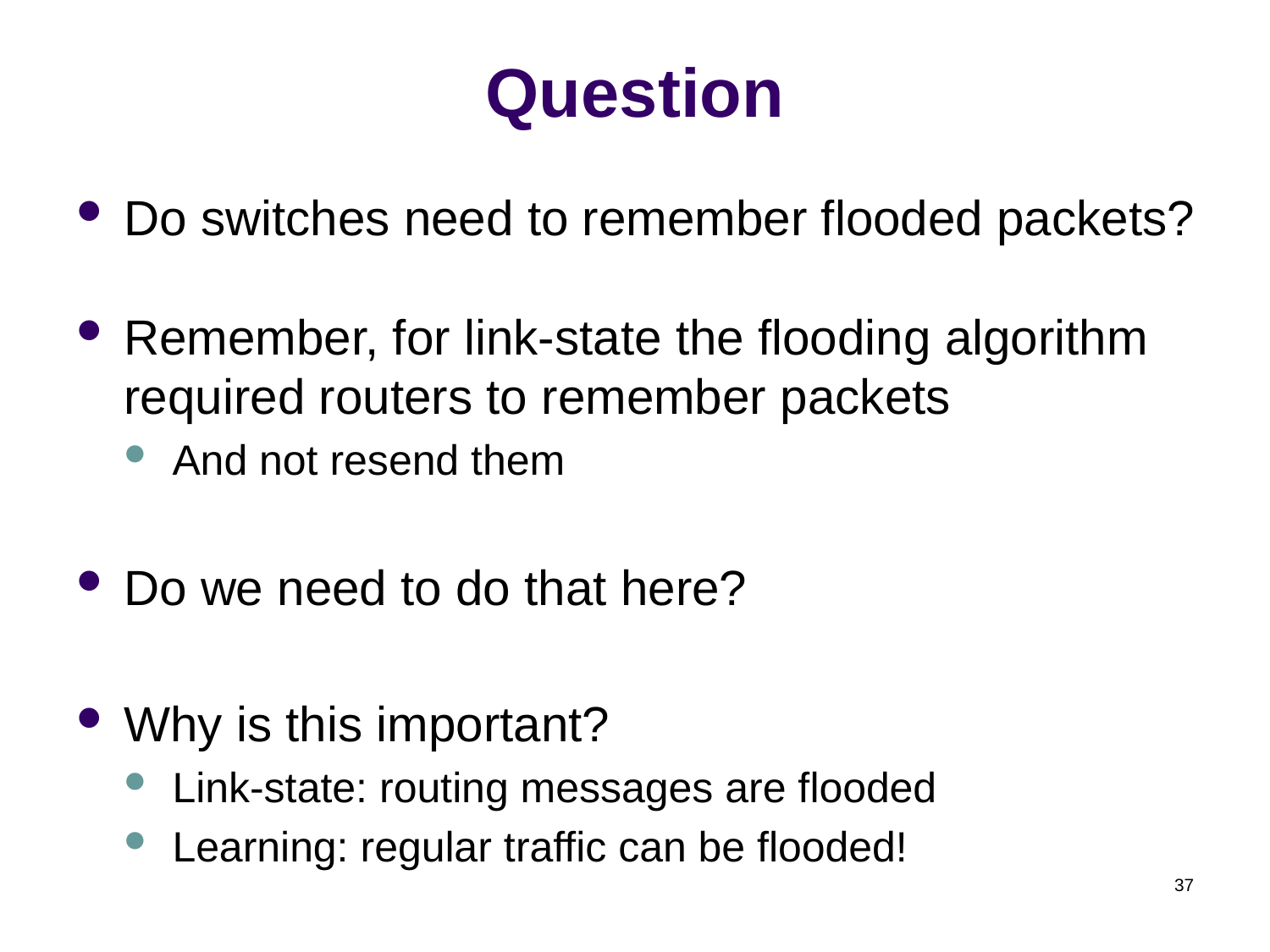

# Question
Do switches need to remember flooded packets?

Remember, for link-state the flooding algorithm required routers to remember packets
And not resend them

Do we need to do that here?

Why is this important?
Link-state: routing messages are flooded
Learning: regular traffic can be flooded!
37